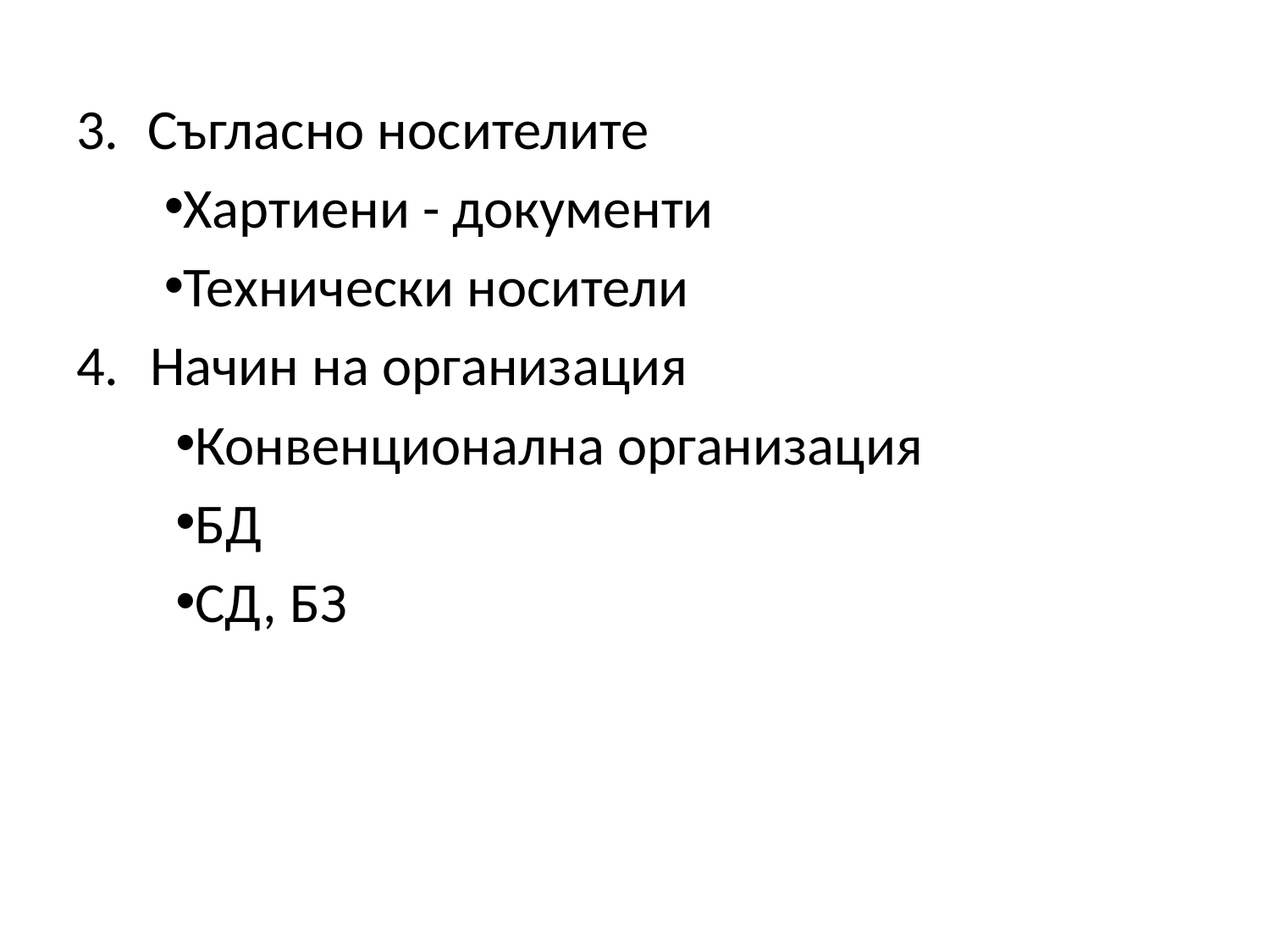

Съгласно носителите
Хартиени - документи
Технически носители
Начин на организация
Конвенционална организация
БД
СД, БЗ